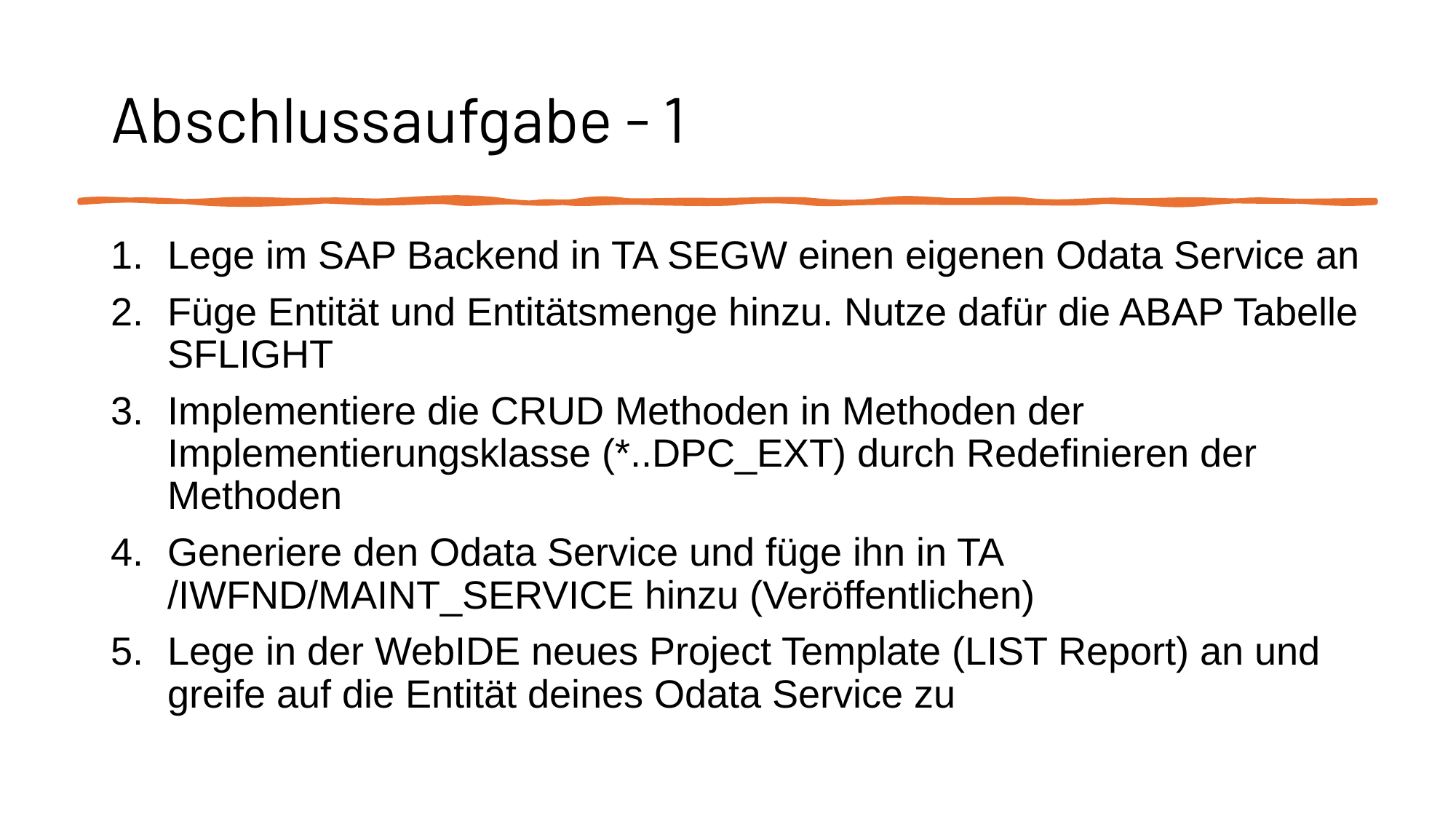

# Abschlussaufgabe - 1

Lege im SAP Backend in TA SEGW einen eigenen Odata Service an
Füge Entität und Entitätsmenge hinzu. Nutze dafür die ABAP Tabelle SFLIGHT
Implementiere die CRUD Methoden in Methoden der Implementierungsklasse (*..DPC_EXT) durch Redefinieren der Methoden
Generiere den Odata Service und füge ihn in TA /IWFND/MAINT_SERVICE hinzu (Veröffentlichen)
Lege in der WebIDE neues Project Template (LIST Report) an und greife auf die Entität deines Odata Service zu